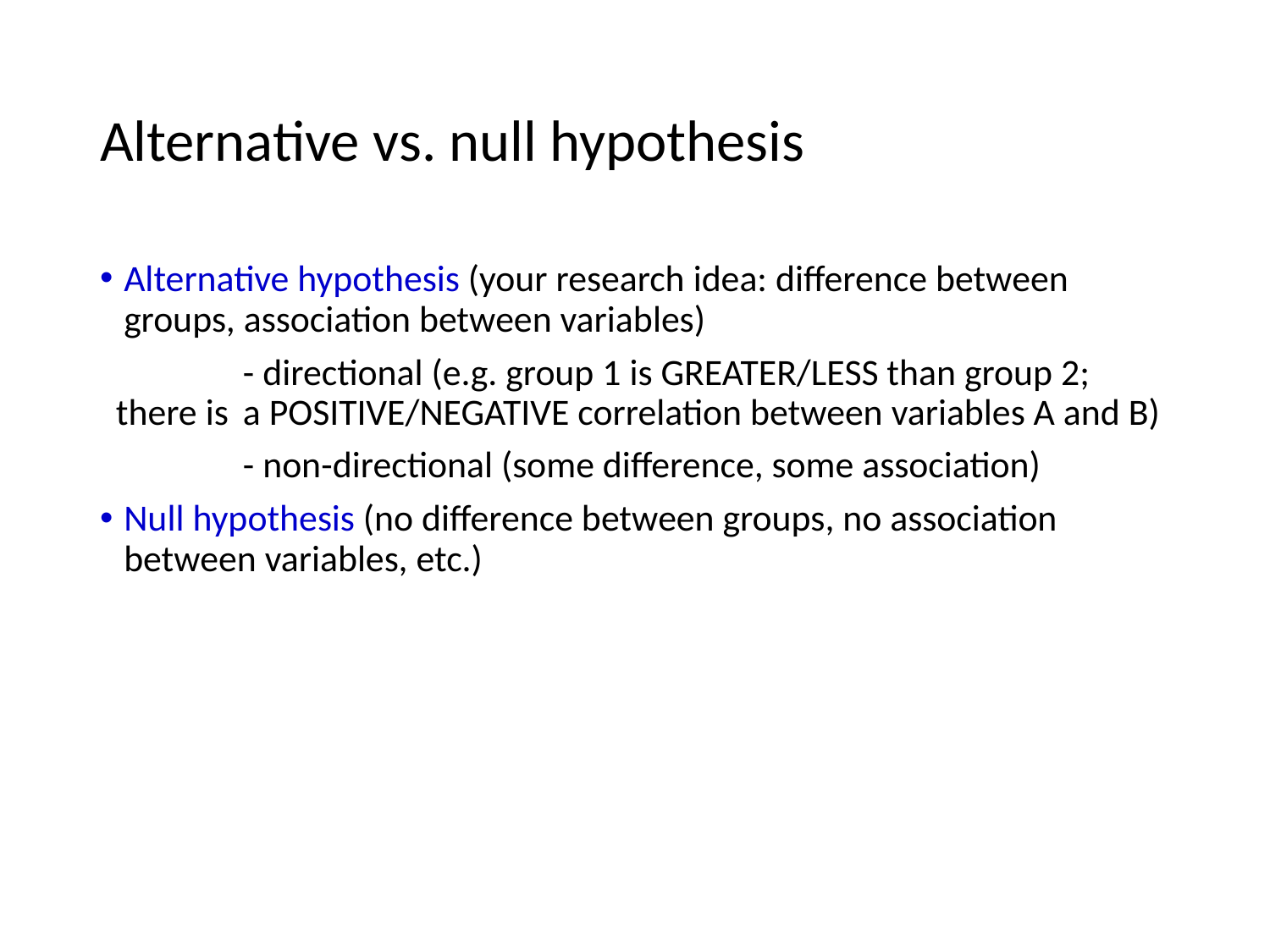

# Alternative vs. null hypothesis
Alternative hypothesis (your research idea: difference between groups, association between variables)
	- directional (e.g. group 1 is GREATER/LESS than group 2; 	there is 	a POSITIVE/NEGATIVE correlation between variables A and B)
	- non-directional (some difference, some association)
Null hypothesis (no difference between groups, no association between variables, etc.)